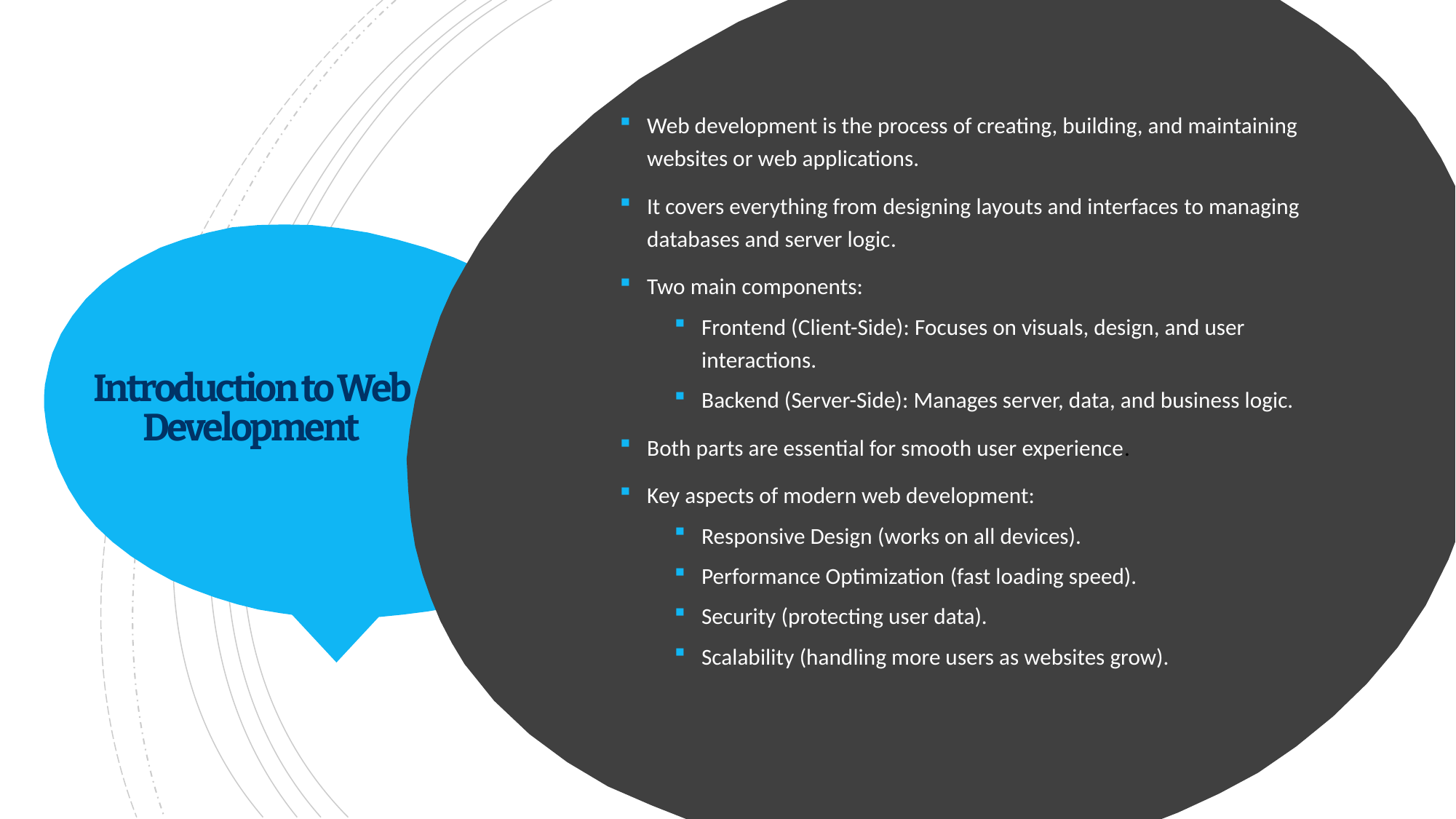

Web development is the process of creating, building, and maintaining websites or web applications.
It covers everything from designing layouts and interfaces to managing databases and server logic.
Two main components:
Frontend (Client-Side): Focuses on visuals, design, and user interactions.
Backend (Server-Side): Manages server, data, and business logic.
Both parts are essential for smooth user experience.
Key aspects of modern web development:
Responsive Design (works on all devices).
Performance Optimization (fast loading speed).
Security (protecting user data).
Scalability (handling more users as websites grow).

# Introduction to Web Development